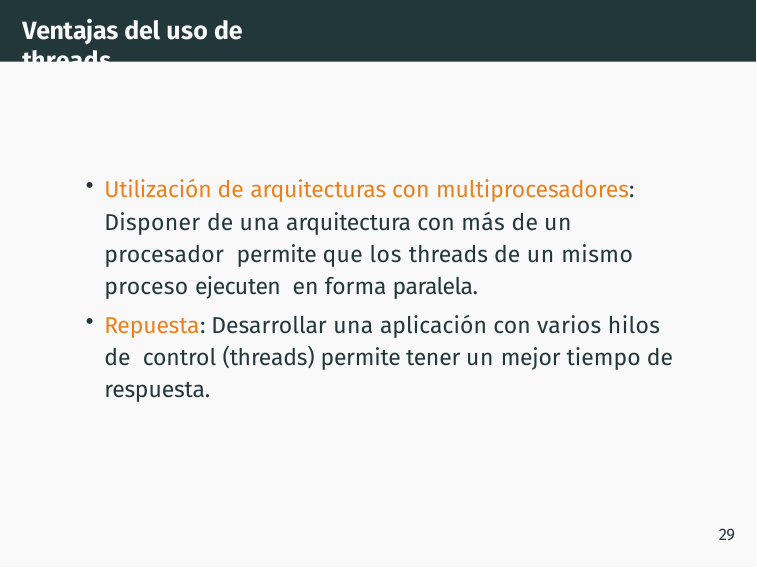

# Ventajas del uso de threads
Utilización de arquitecturas con multiprocesadores:  Disponer de una arquitectura con más de un procesador  permite que los threads de un mismo proceso ejecuten  en forma paralela.
Repuesta: Desarrollar una aplicación con varios hilos de  control (threads) permite tener un mejor tiempo de  respuesta.
29